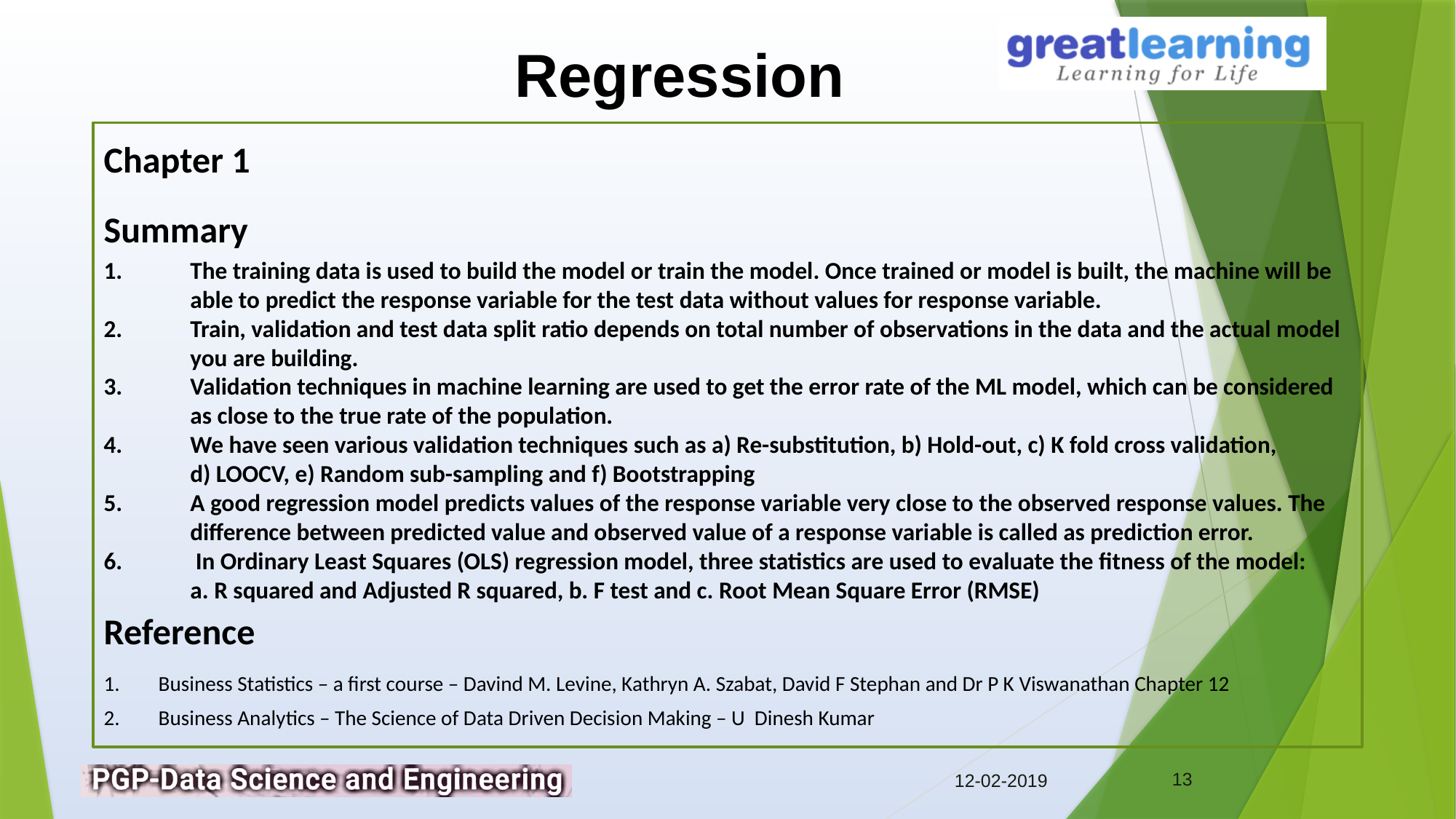

Chapter 1
Summary
1. 	The training data is used to build the model or train the model. Once trained or model is built, the machine will be able to predict the response variable for the test data without values for response variable.
2. 	Train, validation and test data split ratio depends on total number of observations in the data and the actual model you are building.
3. 	Validation techniques in machine learning are used to get the error rate of the ML model, which can be considered as close to the true rate of the population.
4. 	We have seen various validation techniques such as a) Re-substitution, b) Hold-out, c) K fold cross validation,
	d) LOOCV, e) Random sub-sampling and f) Bootstrapping
5. 	A good regression model predicts values of the response variable very close to the observed response values. The difference between predicted value and observed value of a response variable is called as prediction error.
6.	 In Ordinary Least Squares (OLS) regression model, three statistics are used to evaluate the fitness of the model:
	a. R squared and Adjusted R squared, b. F test and c. Root Mean Square Error (RMSE)
Reference

Business Statistics – a first course – Davind M. Levine, Kathryn A. Szabat, David F Stephan and Dr P K Viswanathan Chapter 12
Business Analytics – The Science of Data Driven Decision Making – U  Dinesh Kumar
13
12-02-2019